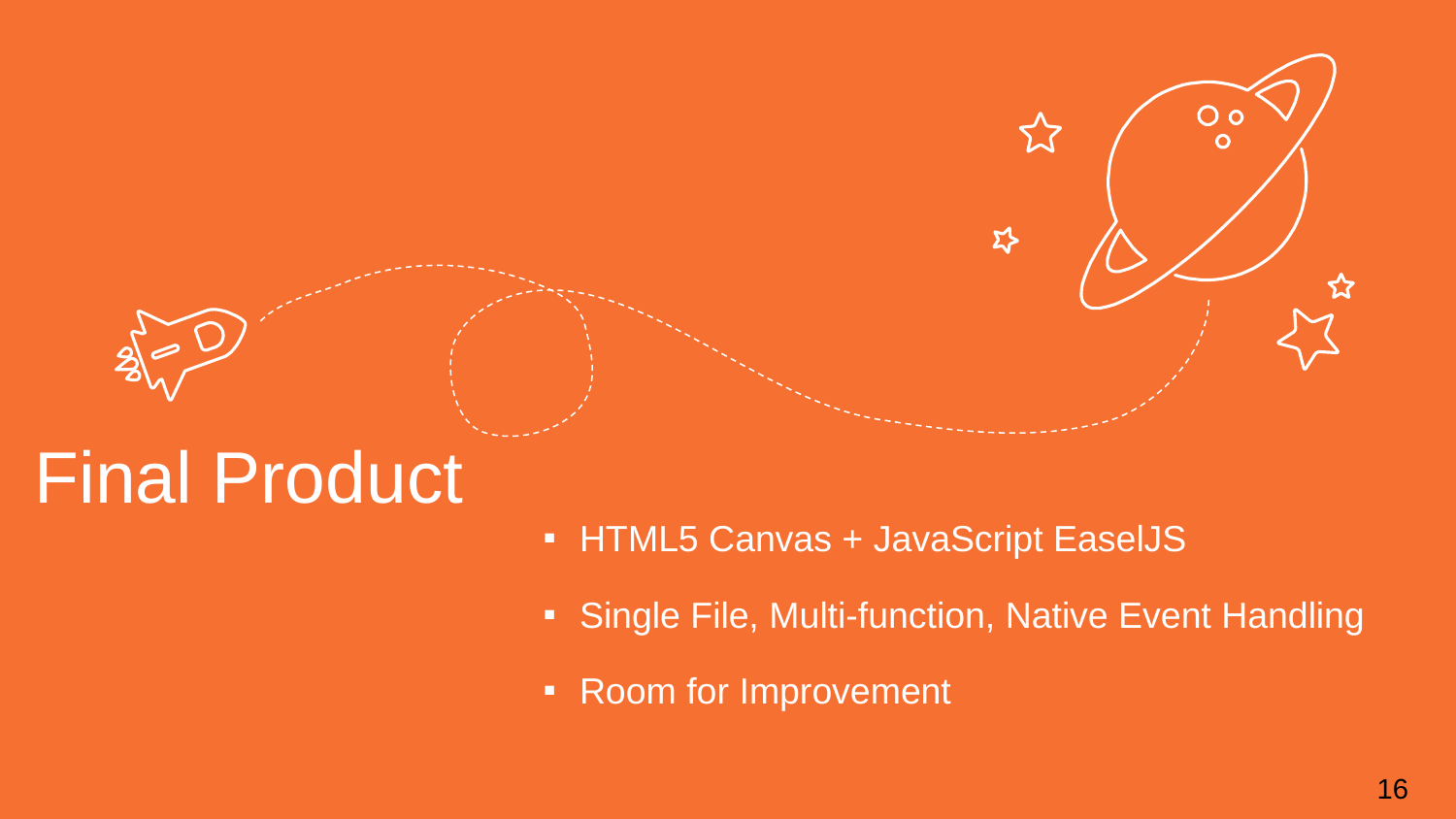

Final Product

HTML5 Canvas + JavaScript EaselJS
Single File, Multi-function, Native Event Handling
Room for Improvement
16